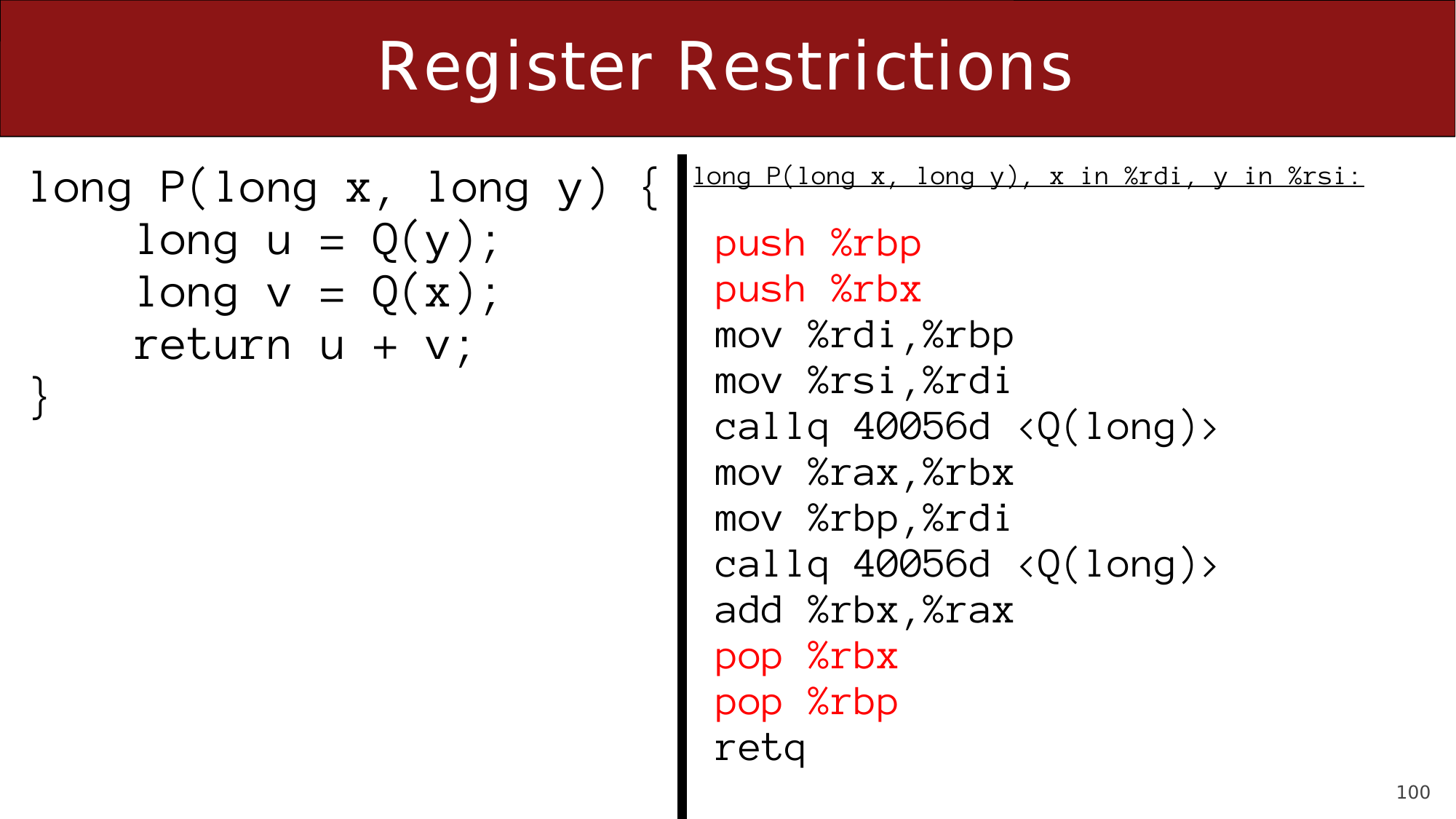

# Register Restrictions
long P(long x, long y) {
    long u = Q(y);
    long v = Q(x);
    return u + v;
}
long P(long x, long y), x in %rdi, y in %rsi:

 push %rbp
 push %rbx
 mov %rdi,%rbp
 mov %rsi,%rdi
 callq 40056d <Q(long)>
 mov %rax,%rbx
 mov %rbp,%rdi
 callq 40056d <Q(long)>
 add %rbx,%rax
 pop %rbx
 pop %rbp
 retq